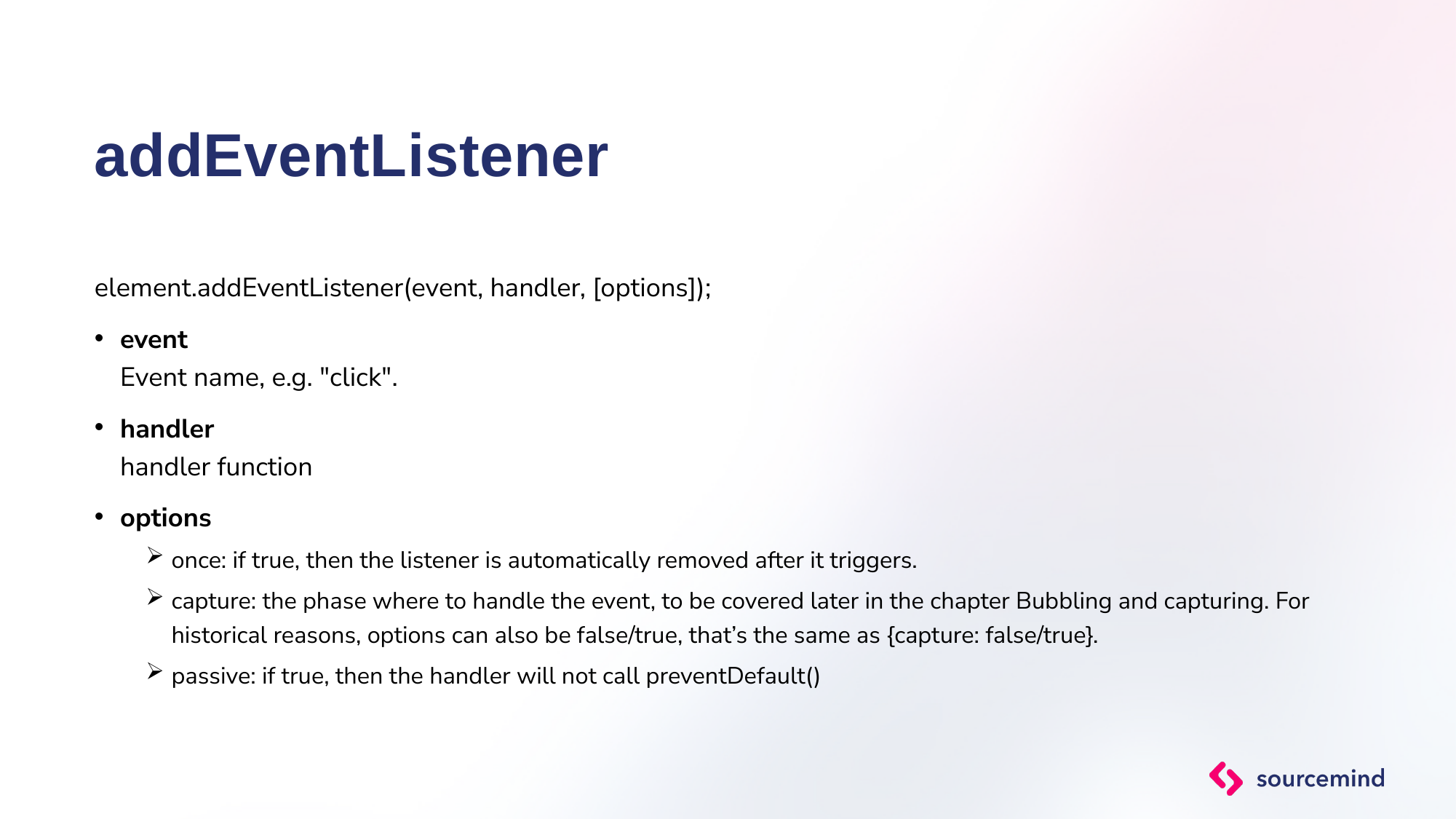

# addEventListener
element.addEventListener(event, handler, [options]);
event
Event name, e.g. "click".
handler
handler function
options
once: if true, then the listener is automatically removed after it triggers.
capture: the phase where to handle the event, to be covered later in the chapter Bubbling and capturing. For historical reasons, options can also be false/true, that’s the same as {capture: false/true}.
passive: if true, then the handler will not call preventDefault()